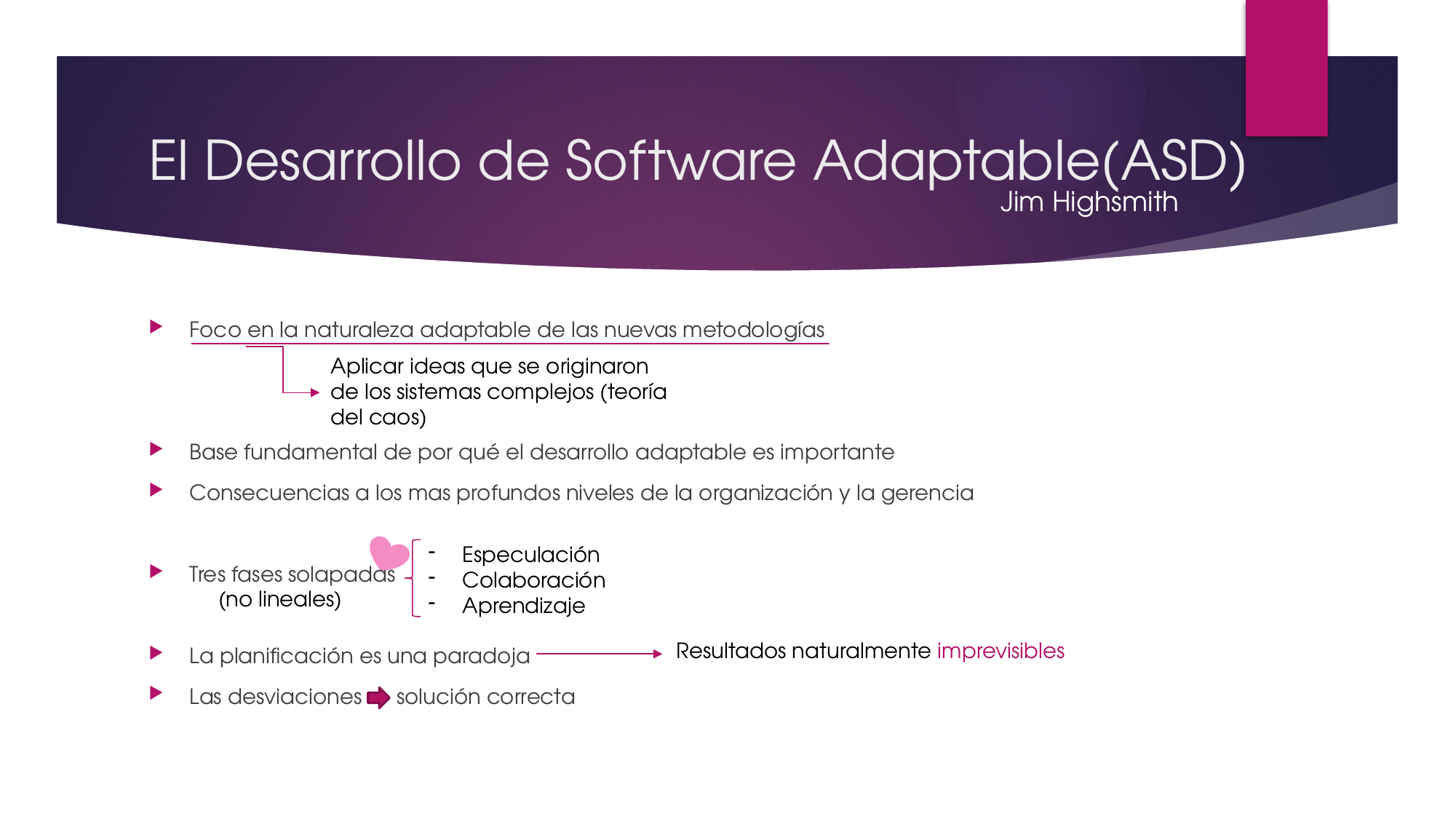

# El Desarrollo de Software Adaptable(ASD)
Jim Highsmith
Foco en la naturaleza adaptable de las nuevas metodologías

Base fundamental de por qué el desarrollo adaptable es importante
Consecuencias a los mas profundos niveles de la organización y la gerencia

Tres fases solapadas

La planificación es una paradoja
Las desviaciones      solución correcta
Aplicar ideas que se originaron de los sistemas complejos (teoría del caos)
Especulación
Colaboración
Aprendizaje

(no lineales)
Resultados naturalmente imprevisibles